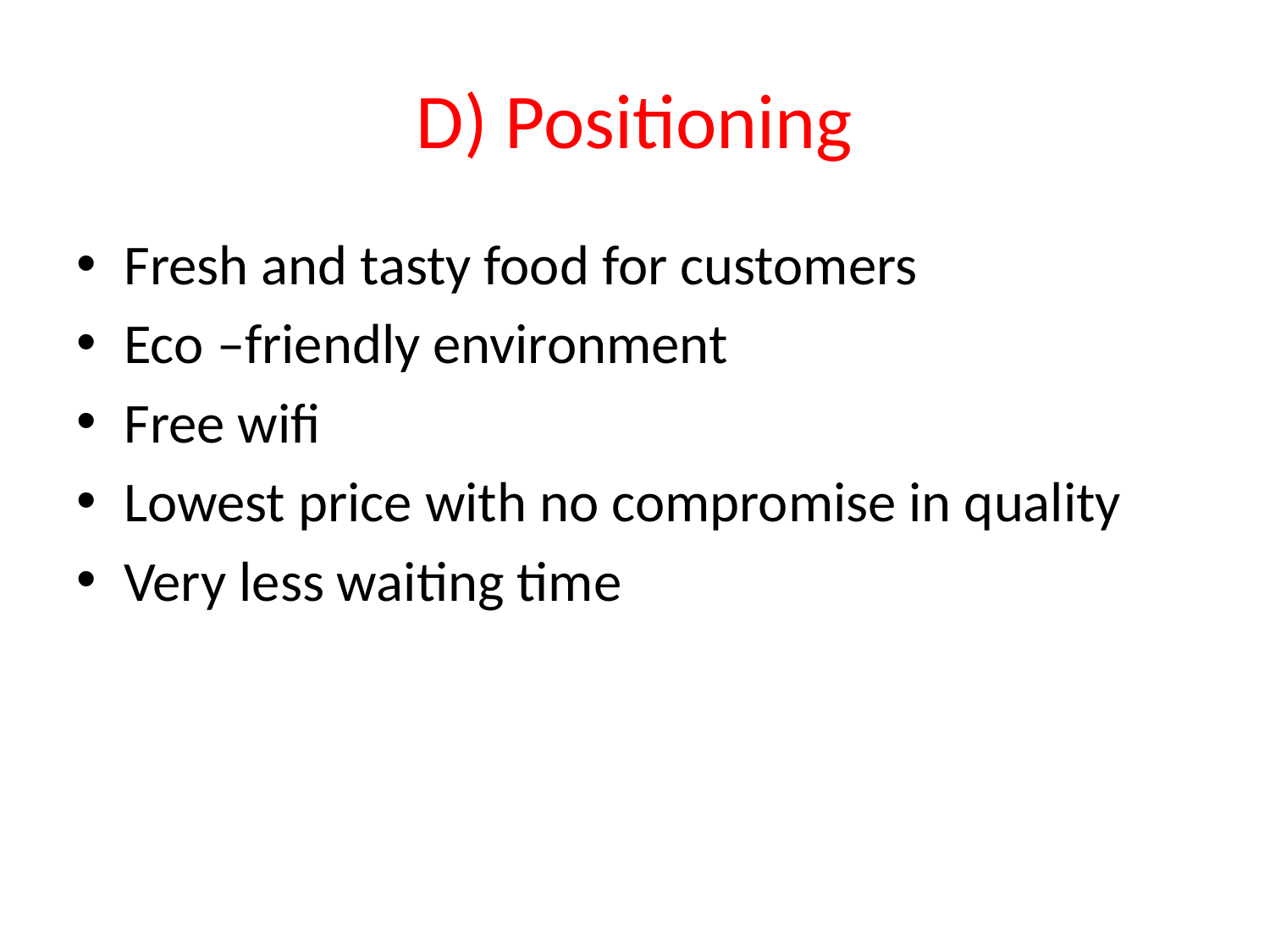

# D) Positioning
Fresh and tasty food for customers
Eco –friendly environment
Free wifi
Lowest price with no compromise in quality
Very less waiting time